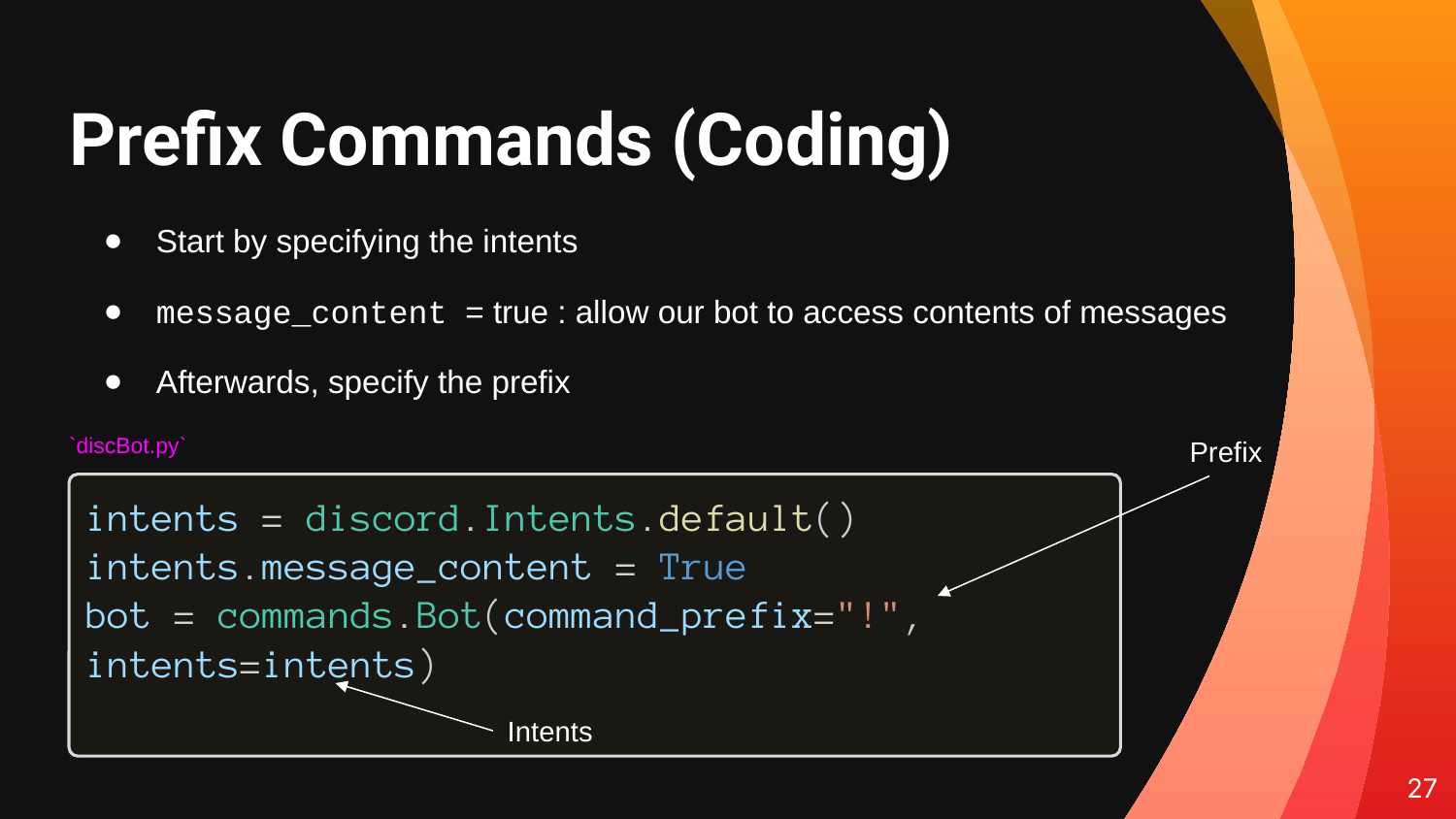

# Prefix Commands (Coding)
Start by specifying the intents
message_content  = true : allow our bot to access contents of messages
Afterwards, specify the prefix
`discBot.py`
intents = discord.Intents.default()
intents.message_content = True
bot = commands.Bot(command_prefix="!", intents=intents)
Prefix
Intents
27